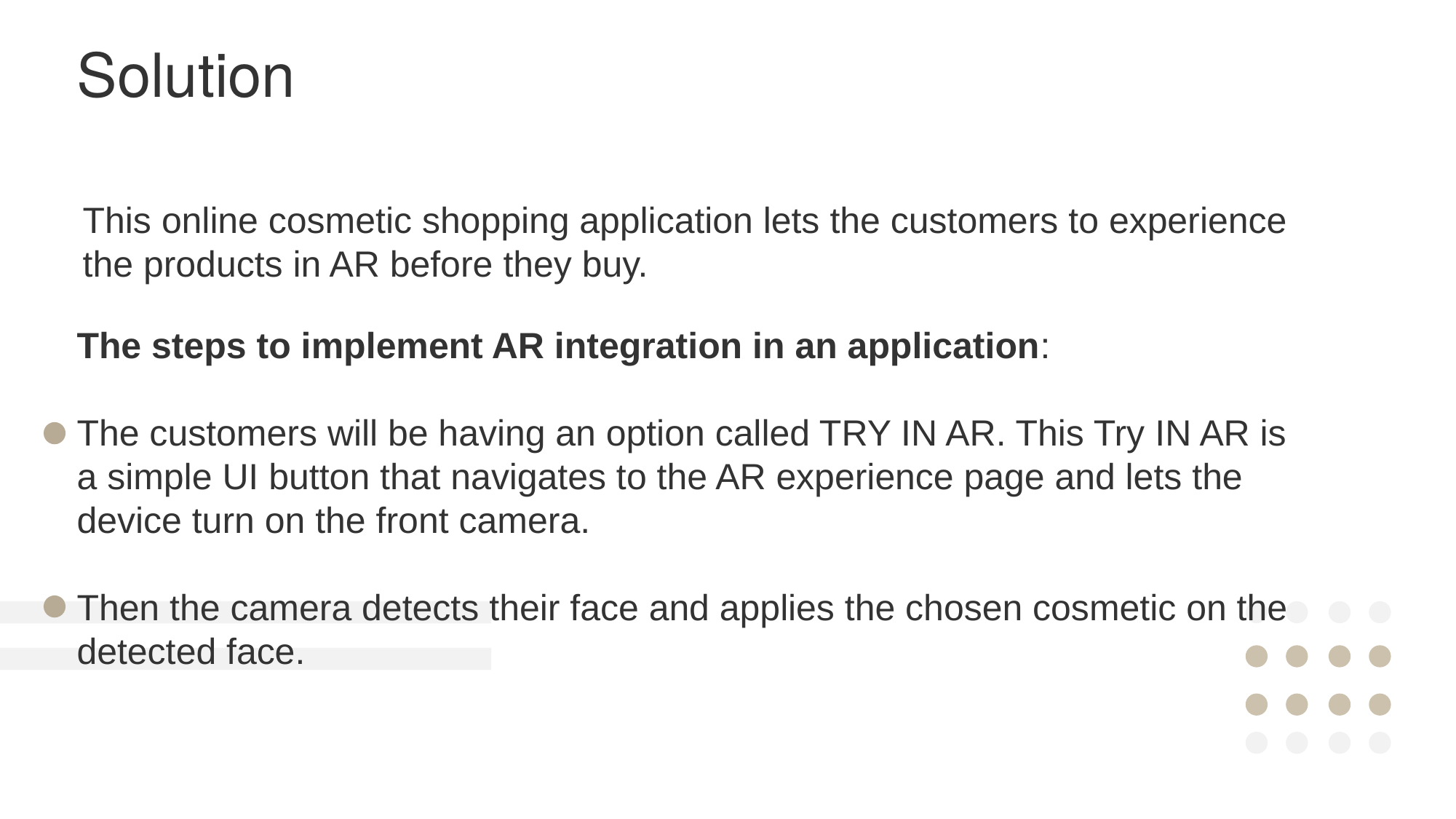

Solution

This online cosmetic shopping application lets the customers to experience the products in AR before they buy.
The steps to implement AR integration in an application:

The customers will be having an option called TRY IN AR. This Try IN AR is a simple UI button that navigates to the AR experience page and lets the device turn on the front camera.

Then the camera detects their face and applies the chosen cosmetic on the detected face.